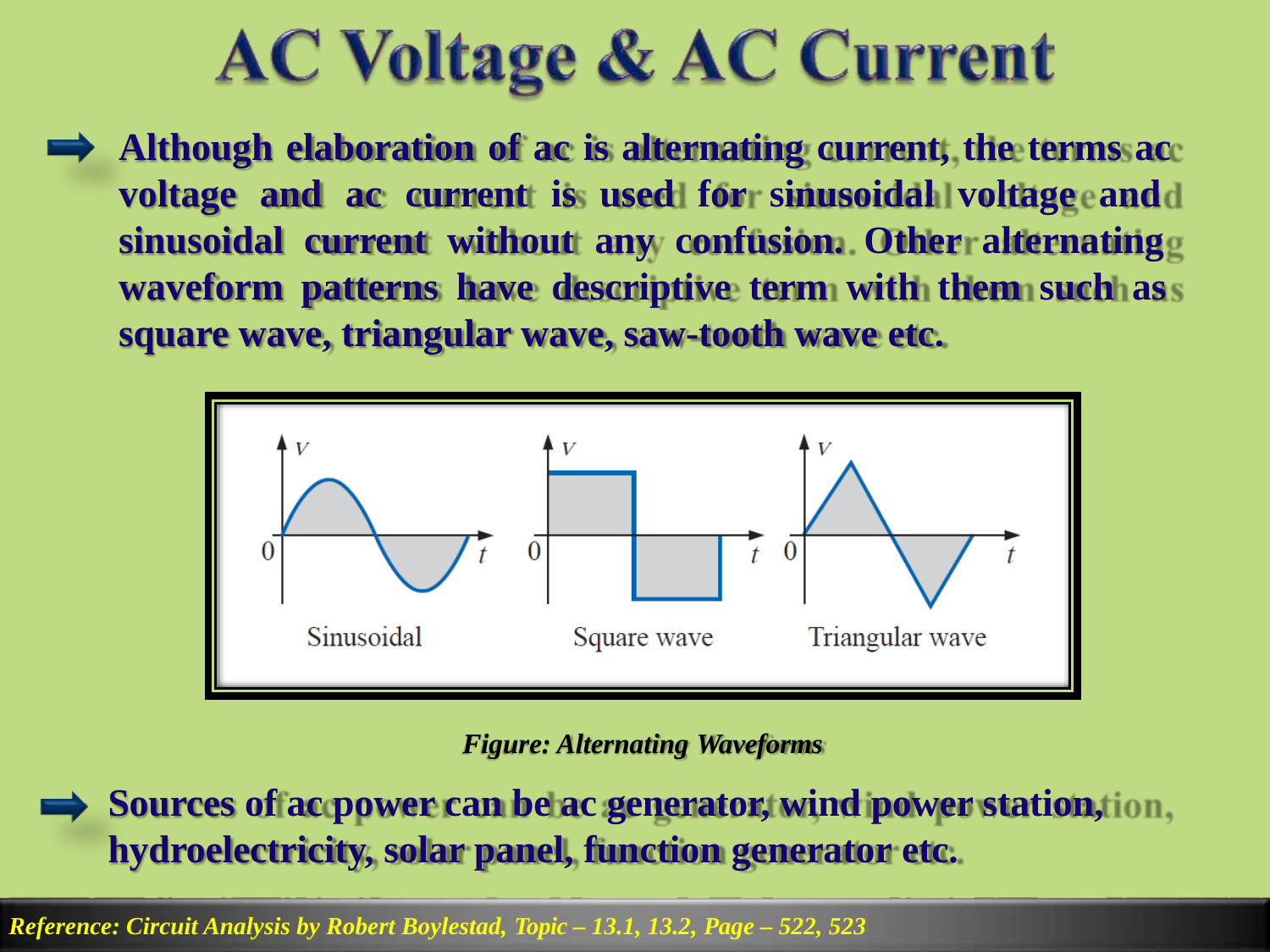

# Although elaboration of ac is alternating current, the terms ac  voltage and ac current is used for sinusoidal voltage and  sinusoidal current without any confusion. Other alternating  waveform patterns have descriptive term with them such as  square wave, triangular wave, saw-tooth wave etc.

Figure: Alternating Waveforms
Sources of ac power can be ac generator, wind power station,  hydroelectricity, solar panel, function generator etc.

Reference: Circuit Analysis by Robert Boylestad, Topic – 13.1, 13.2, Page – 522, 523